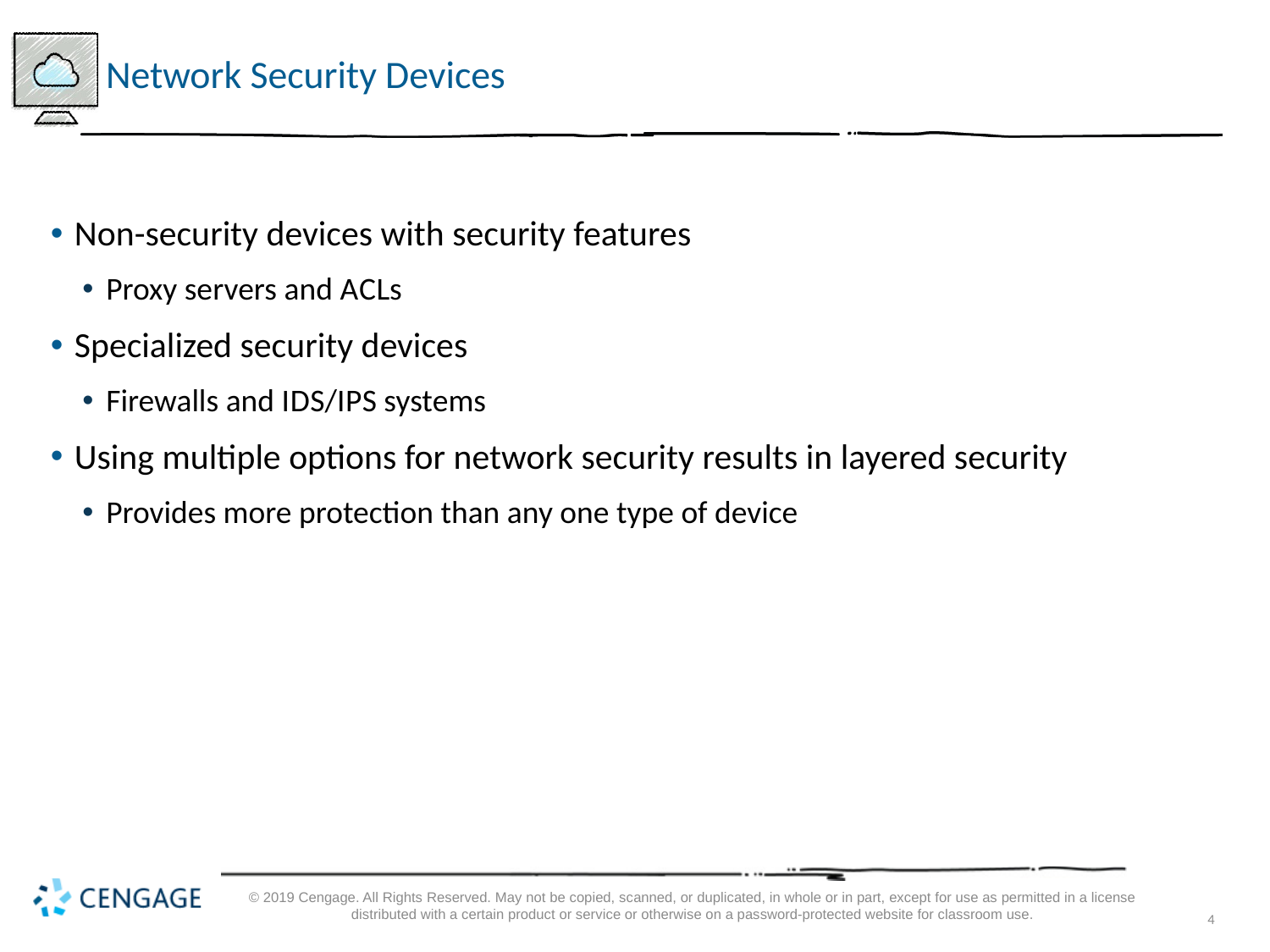

# Network Security Devices
Non-security devices with security features
Proxy servers and A C Ls
Specialized security devices
Firewalls and I D S/I P S systems
Using multiple options for network security results in layered security
Provides more protection than any one type of device
© 2019 Cengage. All Rights Reserved. May not be copied, scanned, or duplicated, in whole or in part, except for use as permitted in a license distributed with a certain product or service or otherwise on a password-protected website for classroom use.